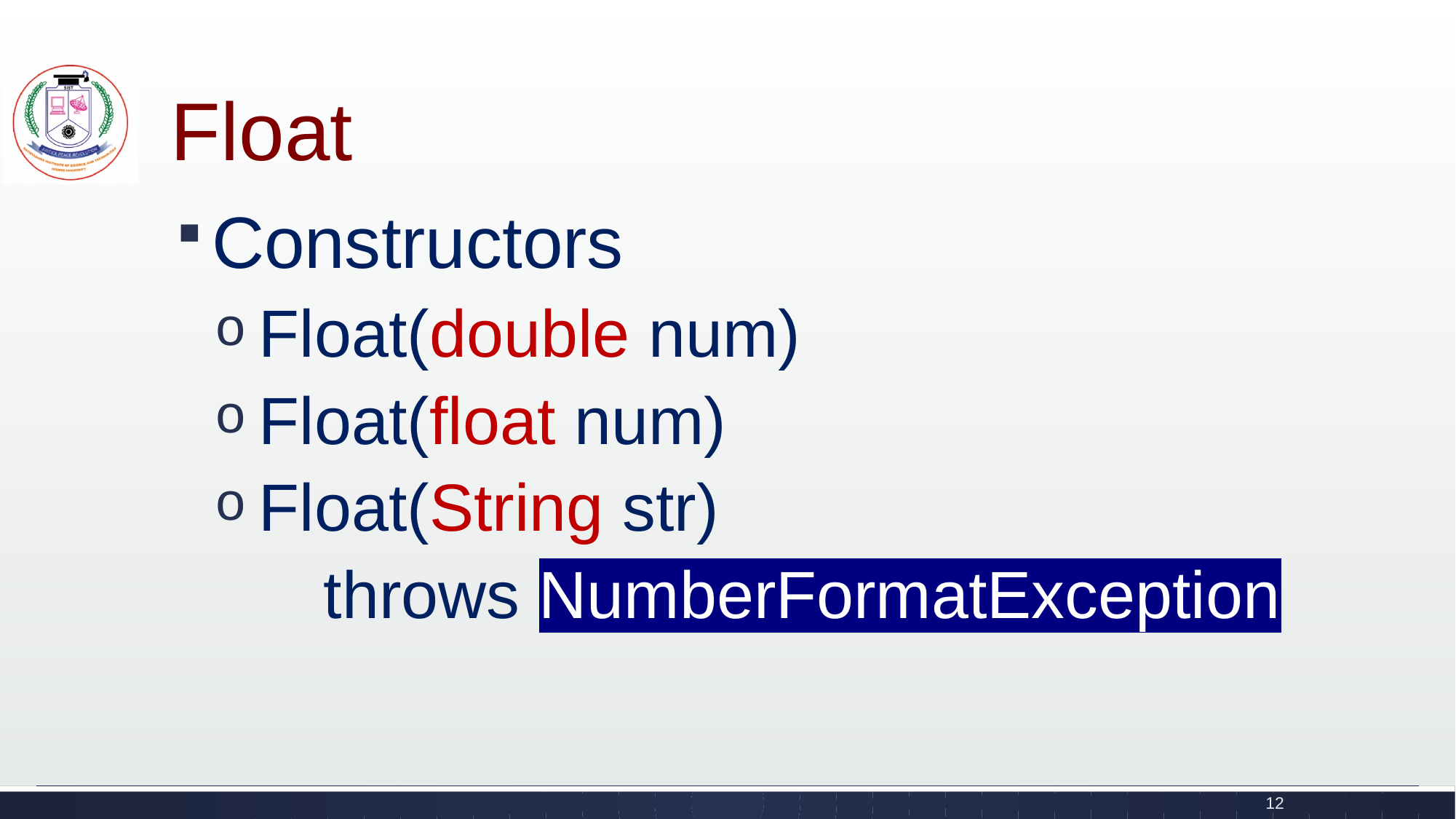

# Float
Constructors
Float(double num)
Float(float num)
Float(String str)
	throws NumberFormatException
12